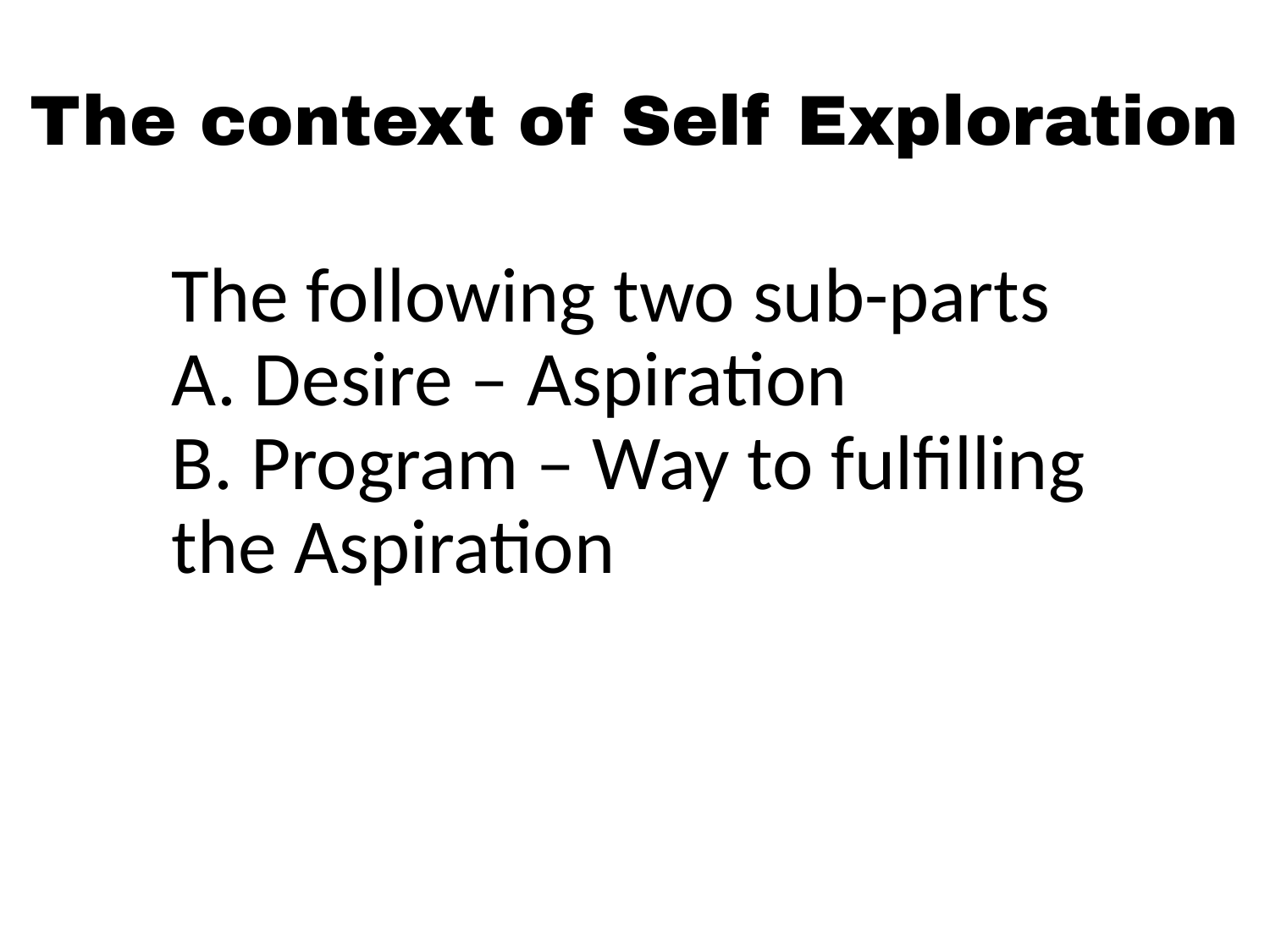

# The context of Self Exploration
The following two sub-parts
A. Desire – Aspiration
B. Program – Way to fulfilling the Aspiration